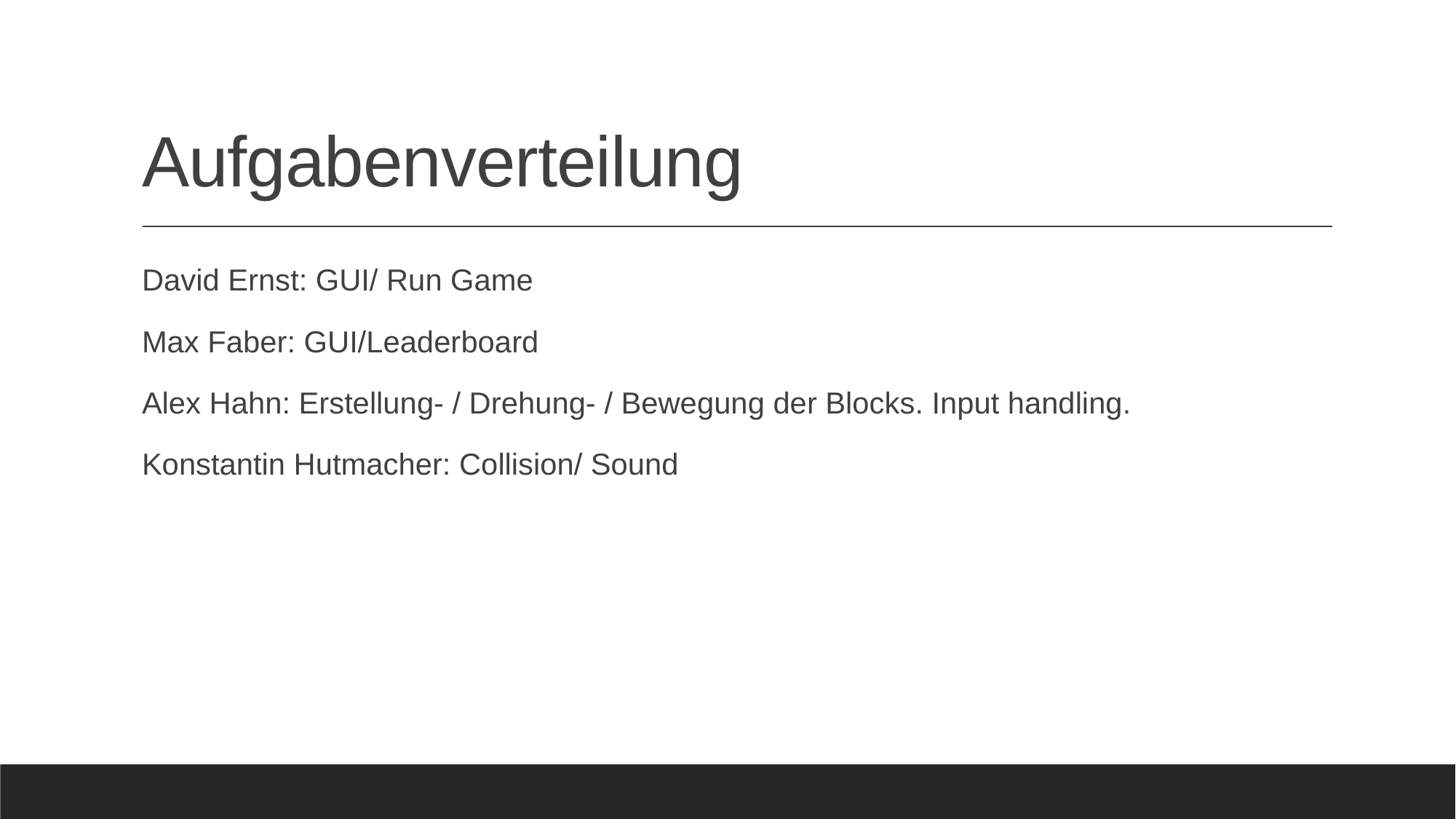

# Aufgabenverteilung
David Ernst: GUI/ Run Game
Max Faber: GUI/Leaderboard
Alex Hahn: Erstellung- / Drehung- / Bewegung der Blocks. Input handling.
Konstantin Hutmacher: Collision/ Sound